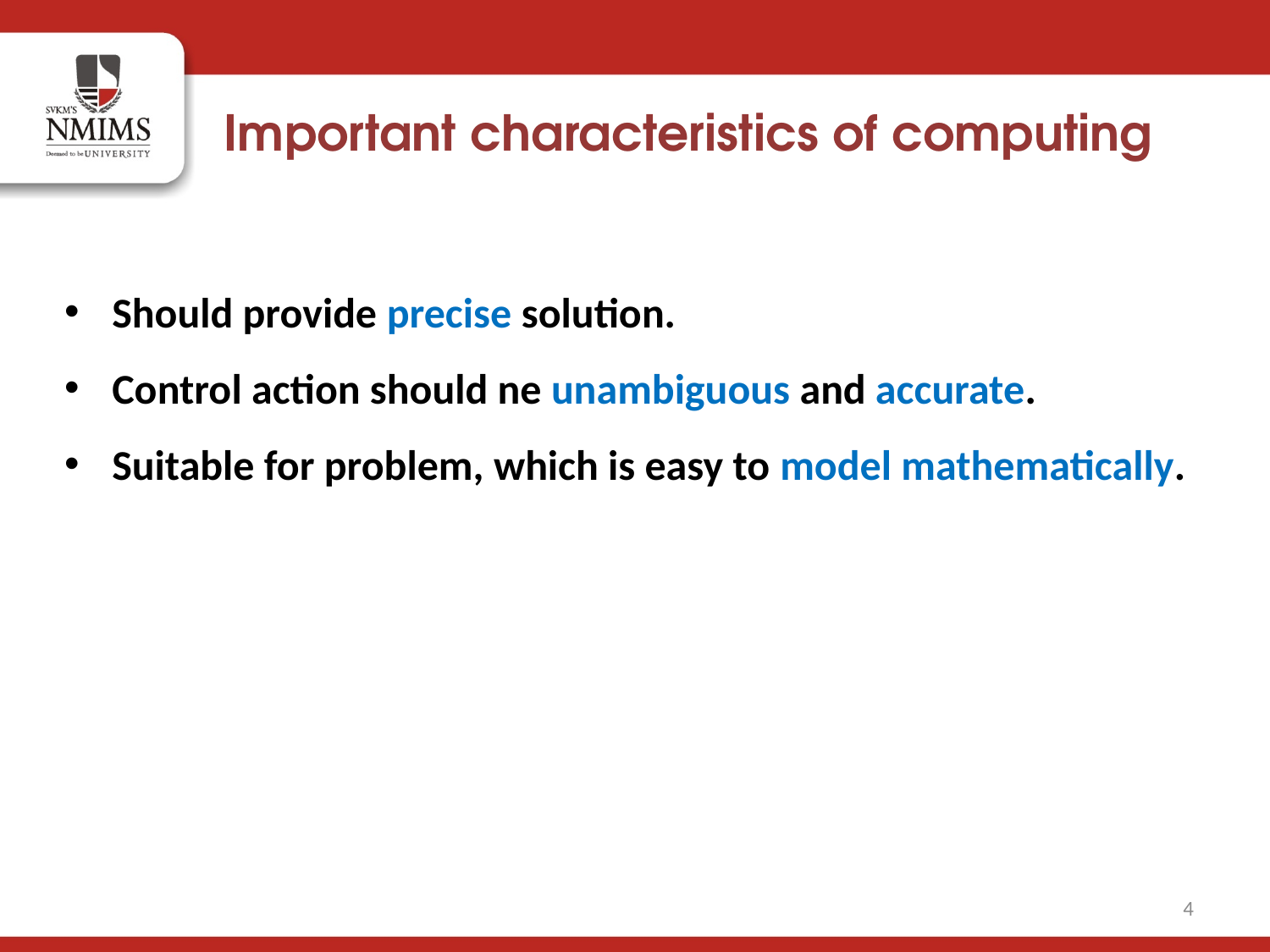

Important characteristics of computing
Should provide precise solution.
Control action should ne unambiguous and accurate.
Suitable for problem, which is easy to model mathematically.
4